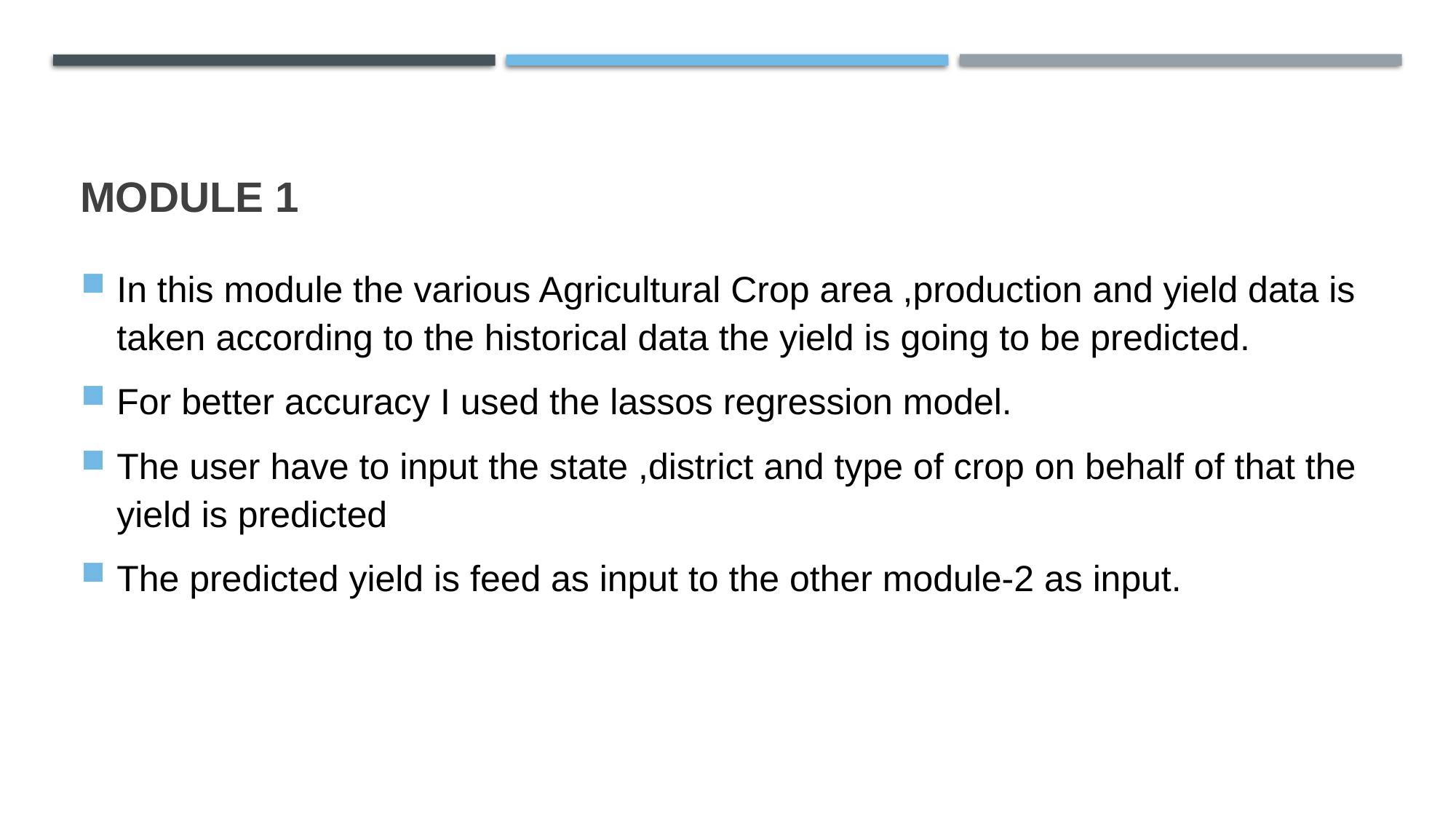

# Module 1
In this module the various Agricultural Crop area ,production and yield data is taken according to the historical data the yield is going to be predicted.
For better accuracy I used the lassos regression model.
The user have to input the state ,district and type of crop on behalf of that the yield is predicted
The predicted yield is feed as input to the other module-2 as input.